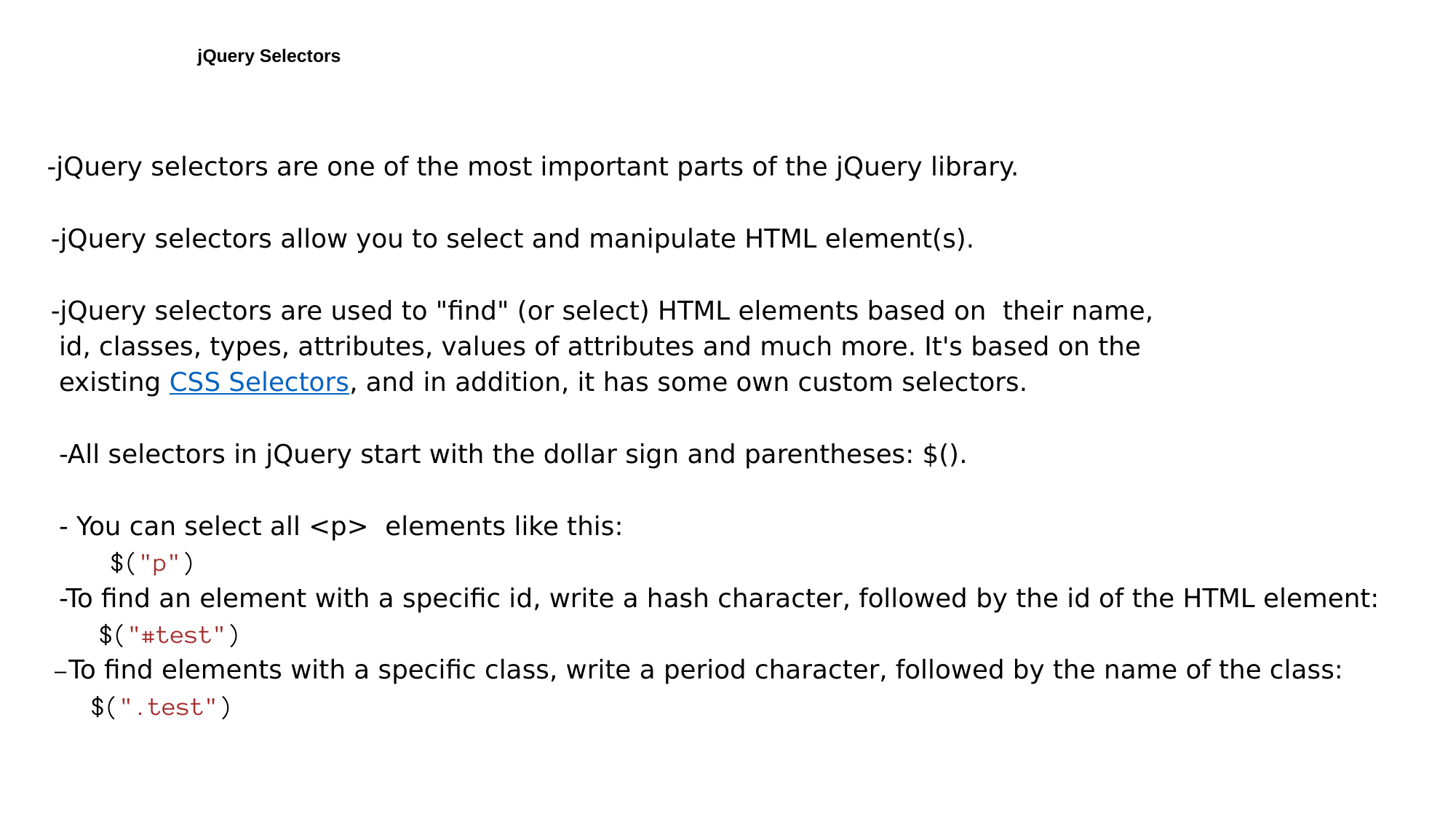

# jQuery Selectors

   -jQuery selectors are one of the most important parts of the jQuery library.

   -jQuery selectors allow you to select and manipulate HTML element(s).

   -jQuery selectors are used to "find" (or select) HTML elements based on  their name,
    id, classes, types, attributes, values of attributes and much more. It's based on the
    existing CSS Selectors, and in addition, it has some own custom selectors.

    -All selectors in jQuery start with the dollar sign and parentheses: $().

    - You can select all <p>  elements like this:
      $("p")
    -To find an element with a specific id, write a hash character, followed by the id of the HTML element:
         $("#test")
  -To find elements with a specific class, write a period character, followed by the name of the class:
        $(".test")